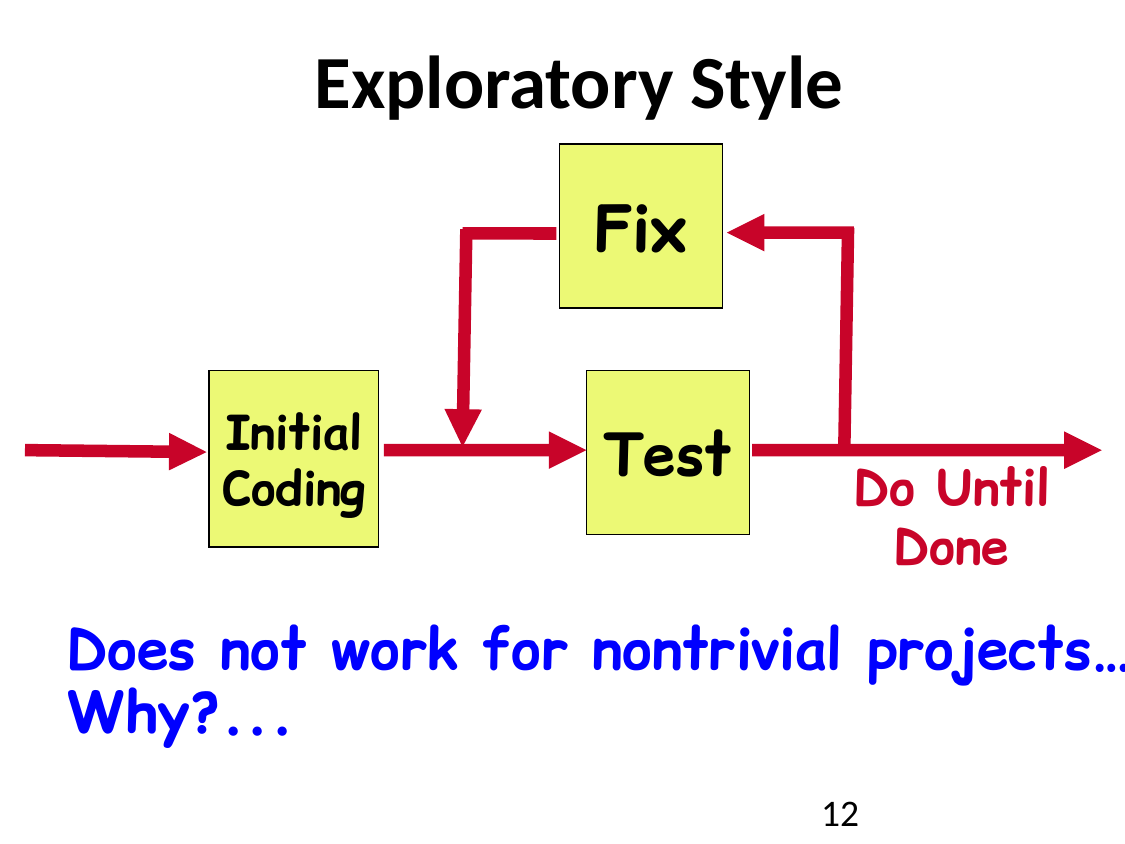

Exploratory Style
Fix

Initial
Coding
Test

Do Until Done

Does not work for nontrivial projects…   Why?...
12